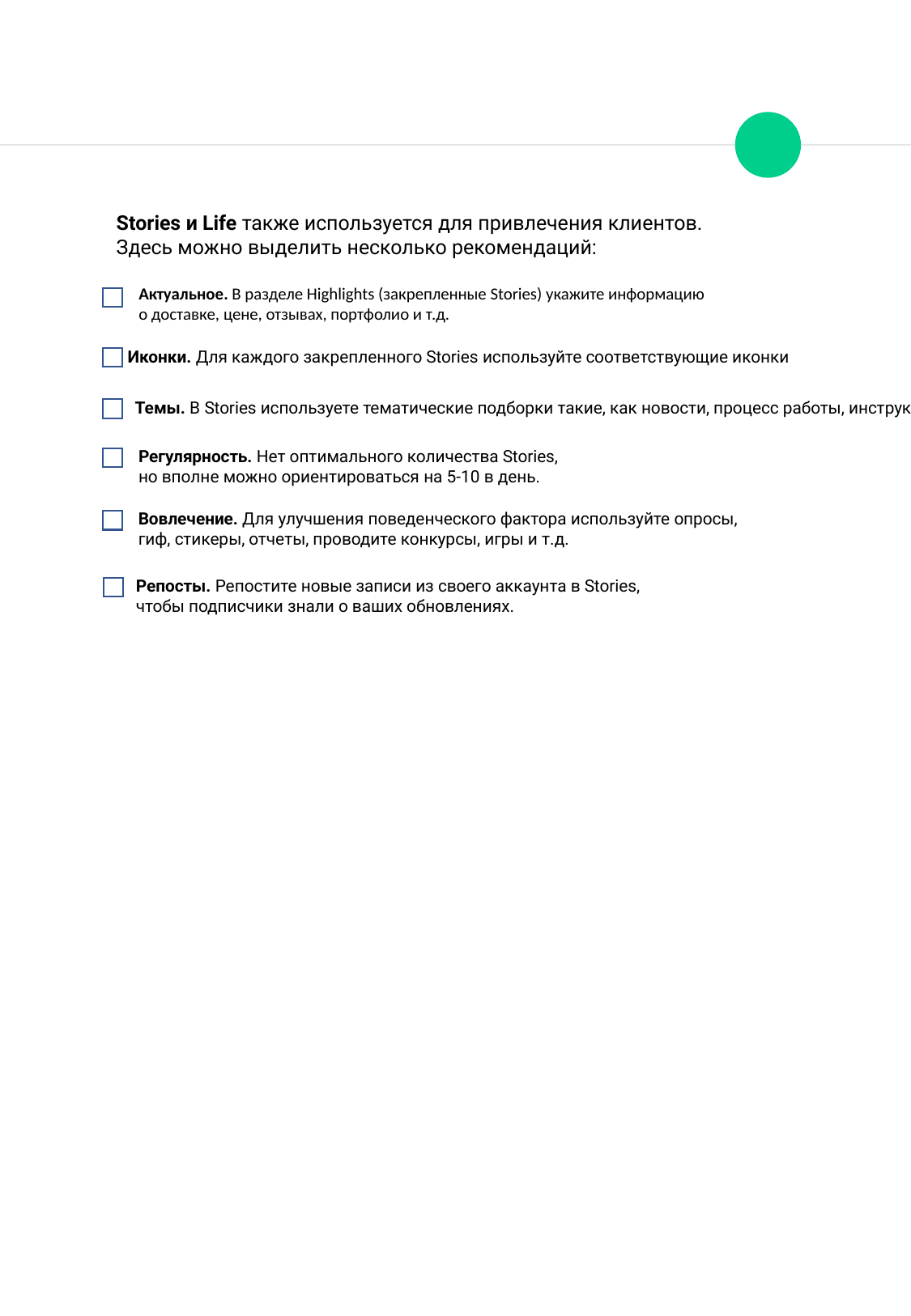

Stories и Life также используется для привлечения клиентов.
Здесь можно выделить несколько рекомендаций:
Актуальное. В разделе Highlights (закрепленные Stories) укажите информацию
о доставке, цене, отзывах, портфолио и т.д.

Иконки. Для каждого закрепленного Stories используйте соответствующие иконки

Темы. В Stories используете тематические подборки такие, как новости, процесс работы, инструкции и т.д.

Регулярность. Нет оптимального количества Stories,
но вполне можно ориентироваться на 5-10 в день.

Вовлечение. Для улучшения поведенческого фактора используйте опросы,
гиф, стикеры, отчеты, проводите конкурсы, игры и т.д.

Репосты. Репостите новые записи из своего аккаунта в Stories,
чтобы подписчики знали о ваших обновлениях.